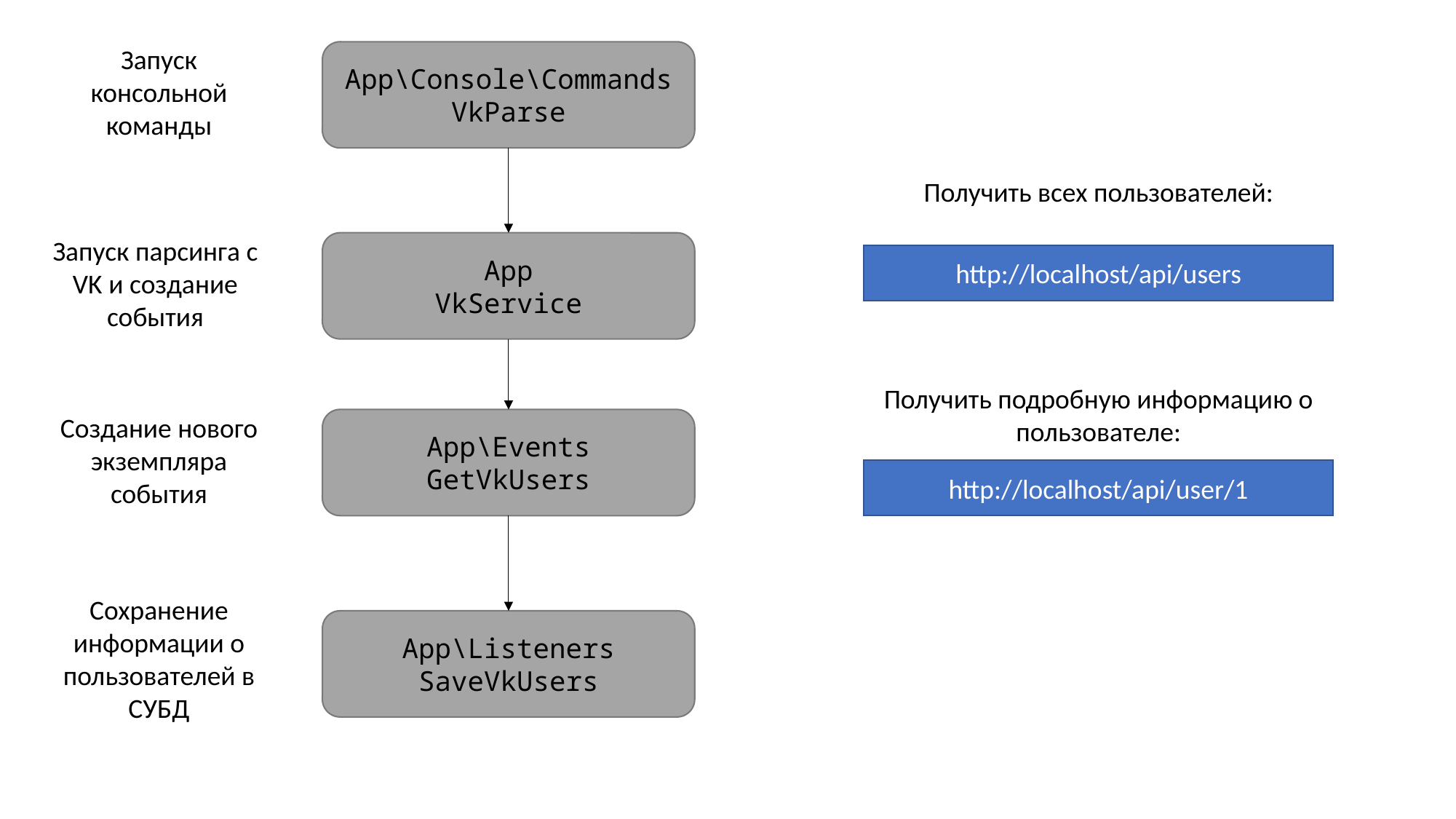

Запуск консольной команды
App\Console\Commands
VkParse
Получить всех пользователей:
Запуск парсинга с VK и создание события
App
VkService
http://localhost/api/users
Получить подробную информацию о пользователе:
Создание нового экземпляра события
App\Events
GetVkUsers
http://localhost/api/user/1
Сохранение информации о пользователей в СУБД
App\Listeners
SaveVkUsers